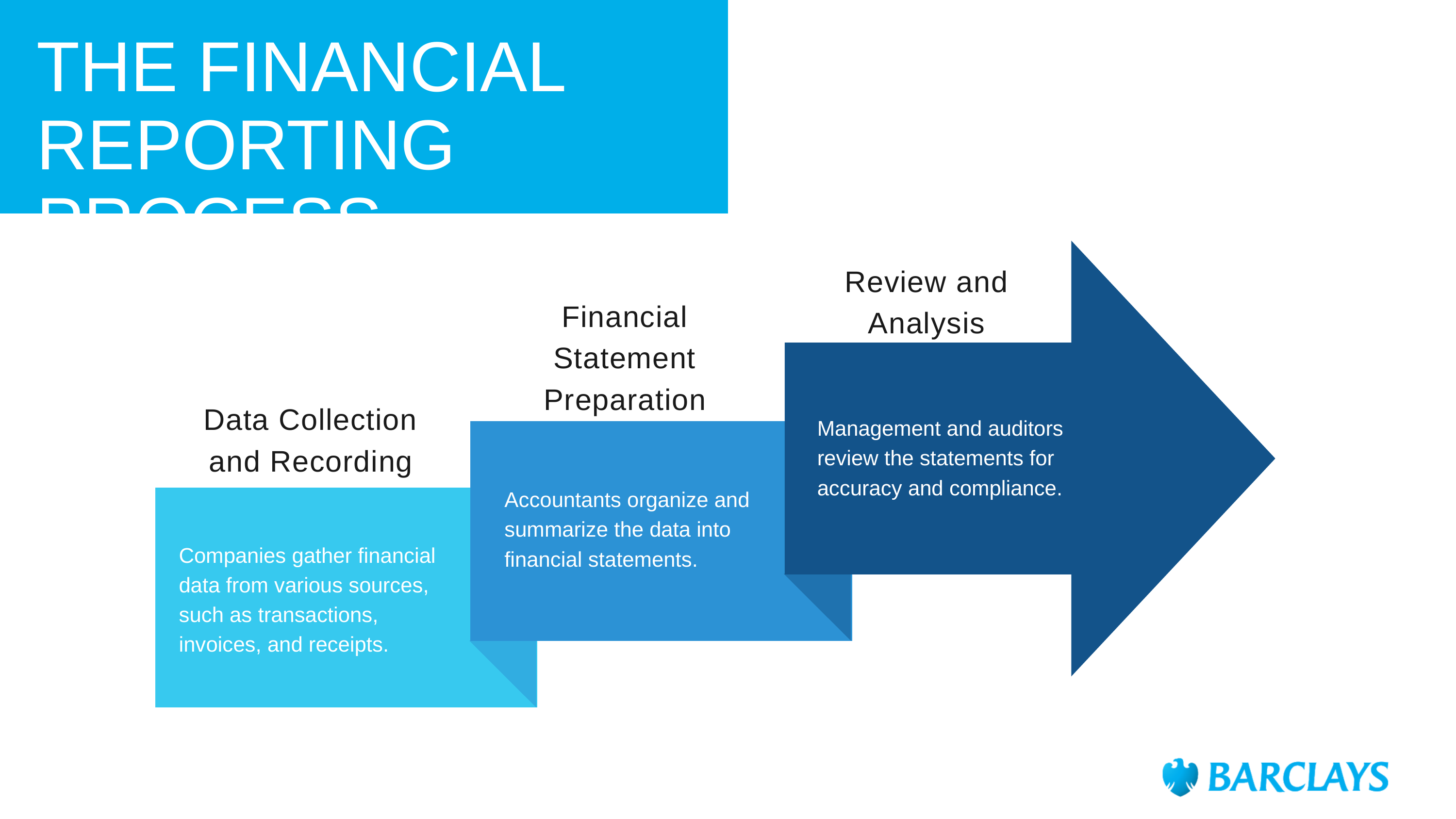

THE FINANCIAL REPORTING PROCESS

Review and Analysis
Financial Statement Preparation
Data Collection and Recording
Management and auditors review the statements for accuracy and compliance.

Accountants organize and summarize the data into financial statements.

Companies gather financial
data from various sources, such as transactions, invoices, and receipts.